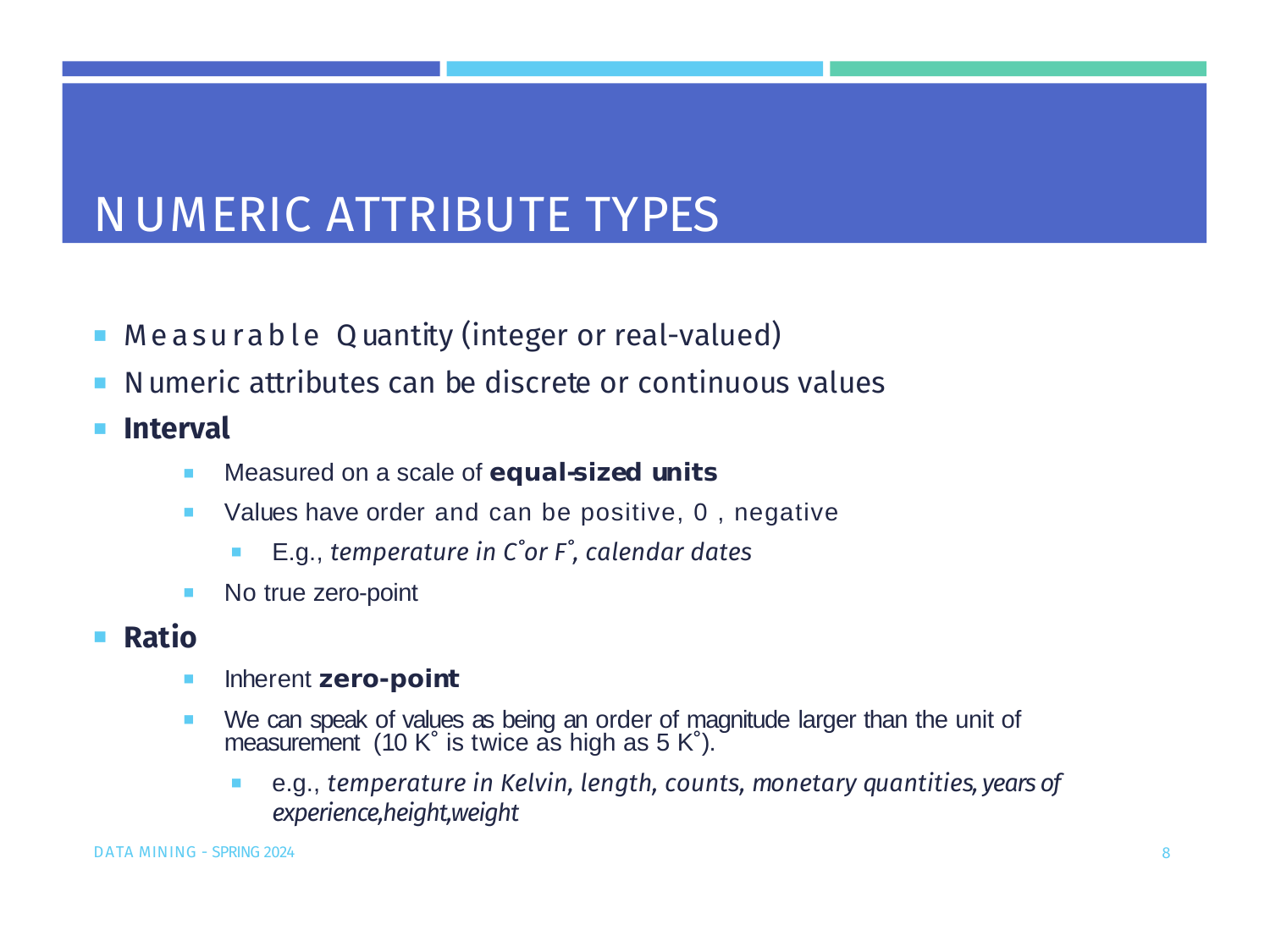

# NUMERIC ATTRIBUTE TYPES
Measurable Quantity (integer or real-valued)
Numeric attributes can be discrete or continuous values
Interval
Measured on a scale of equal-sized units
Values have order and can be positive, 0 , negative
E.g., temperature in C˚or F˚, calendar dates
No true zero-point
Ratio
Inherent zero-point
We can speak of values as being an order of magnitude larger than the unit of measurement  (10 K˚ is twice as high as 5 K˚).
e.g., temperature in Kelvin, length, counts, monetary quantities, years of experience,height,weight
DATA MINING - SPRING 2024
8